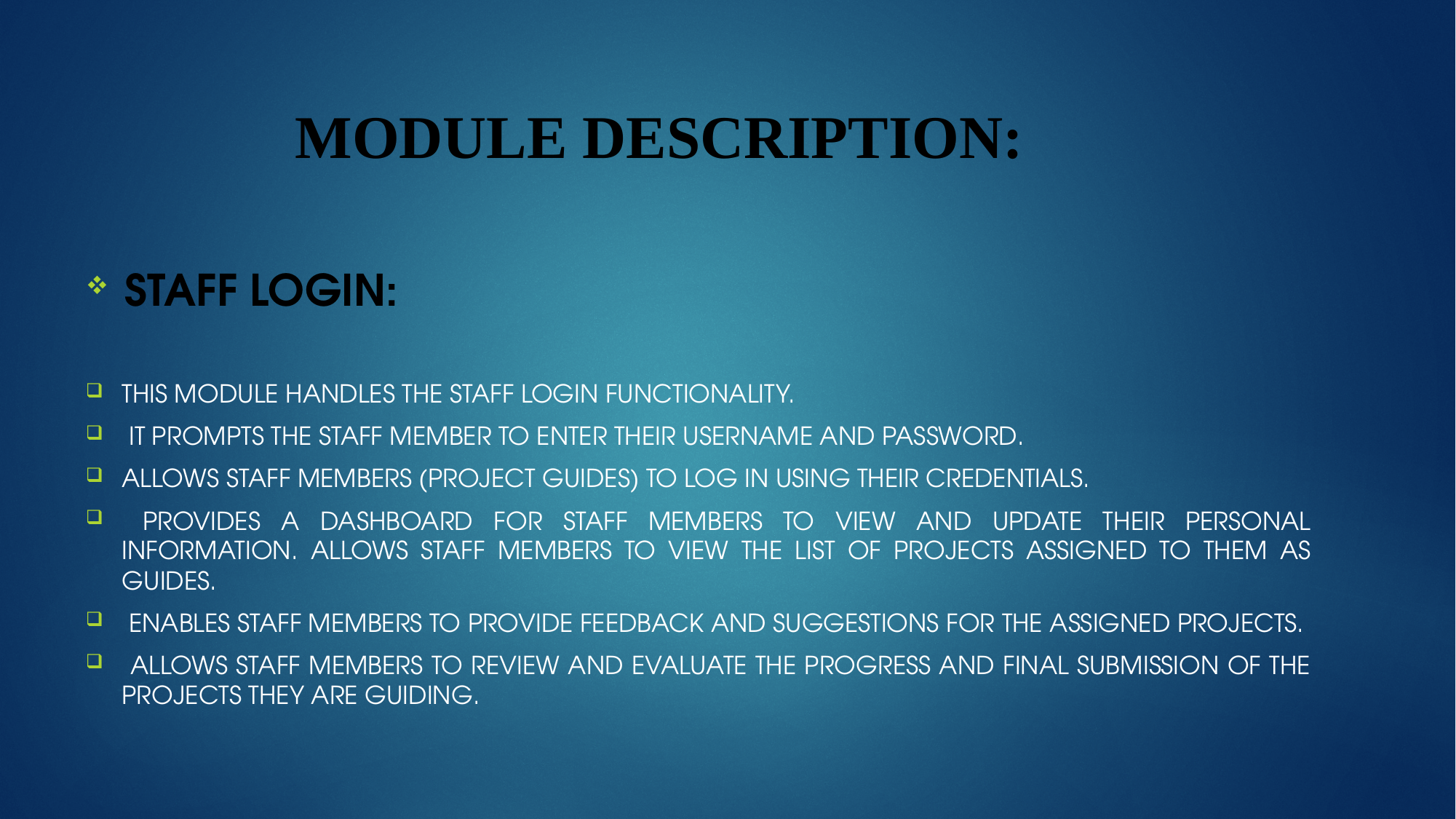

# MODULE DESCRIPTION:
 Staff login:

This module handles the staff login functionality.
 It prompts the staff member to enter their username and password.
Allows staff members (project guides) to log in using their credentials.
 Provides a dashboard for staff members to view and update their personal information. Allows staff members to view the list of projects assigned to them as guides.
 Enables staff members to provide feedback and suggestions for the assigned projects.
 Allows staff members to review and evaluate the progress and final submission of the projects they are guiding.